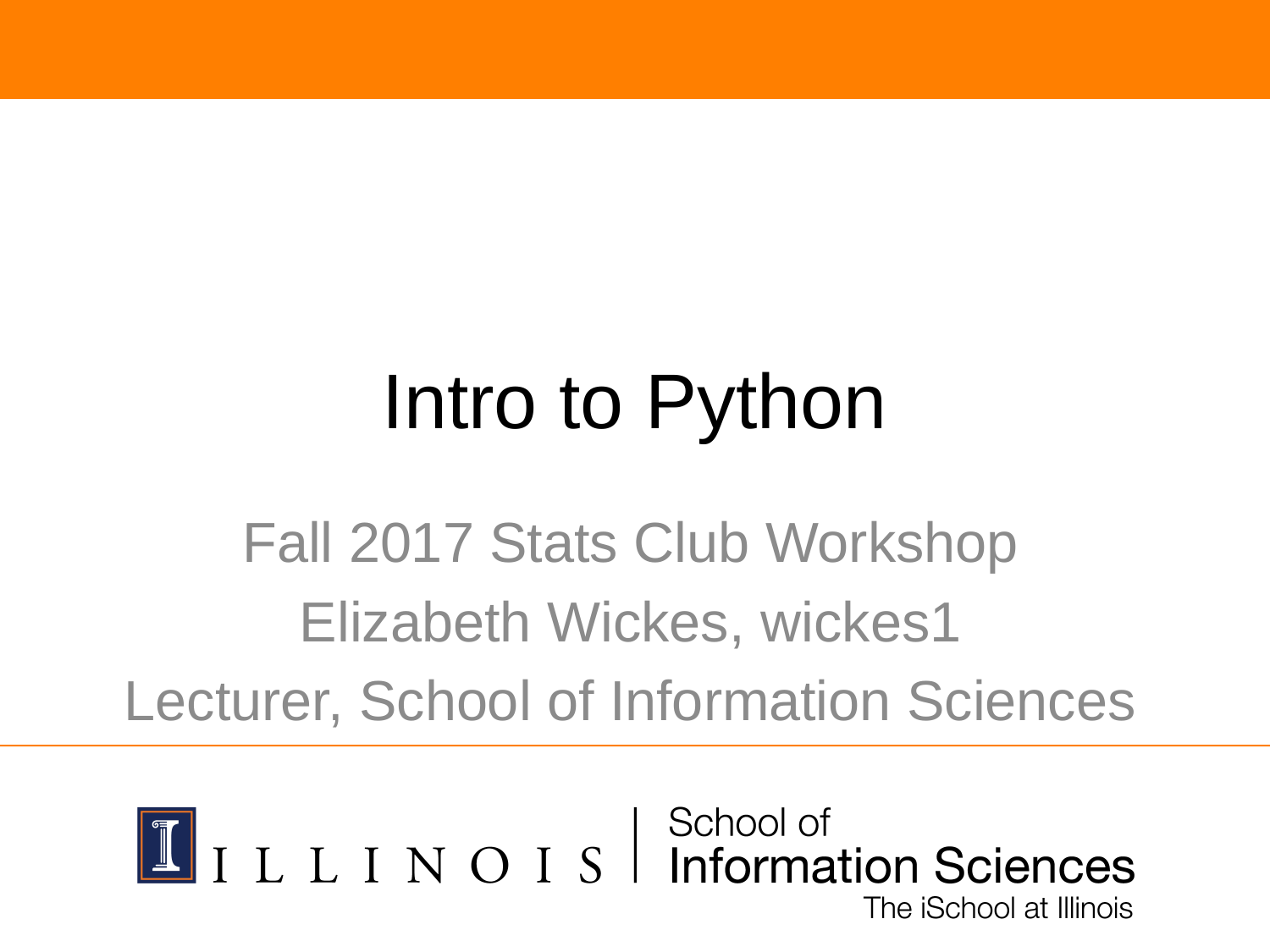

# Intro to Python
Fall 2017 Stats Club Workshop
Elizabeth Wickes, wickes1
Lecturer, School of Information Sciences